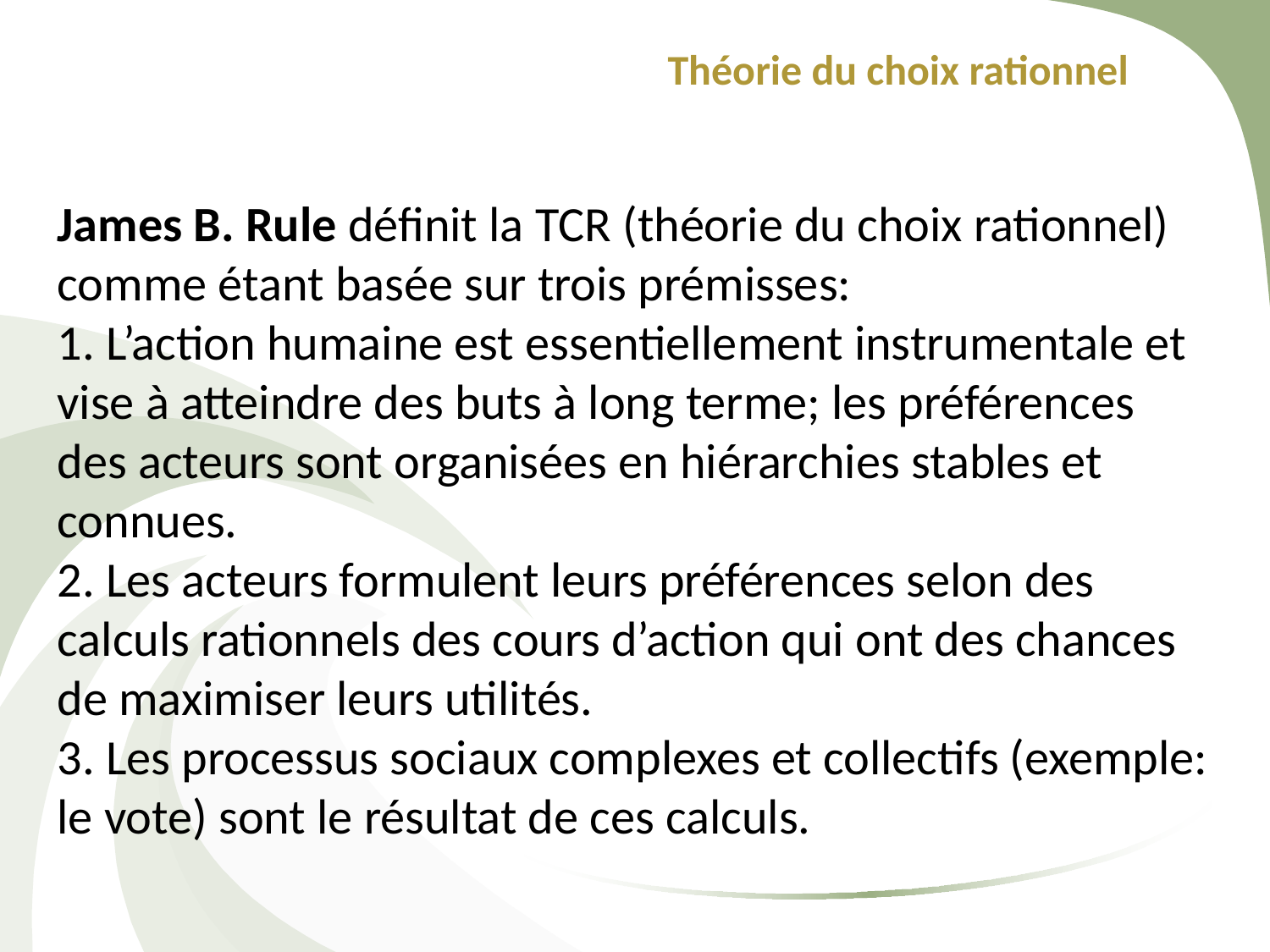

Théorie du choix rationnel
James B. Rule définit la TCR (théorie du choix rationnel) comme étant basée sur trois prémisses:
1. L’action humaine est essentiellement instrumentale et vise à atteindre des buts à long terme; les préférences des acteurs sont organisées en hiérarchies stables et connues.
2. Les acteurs formulent leurs préférences selon des calculs rationnels des cours d’action qui ont des chances de maximiser leurs utilités.
3. Les processus sociaux complexes et collectifs (exemple: le vote) sont le résultat de ces calculs.